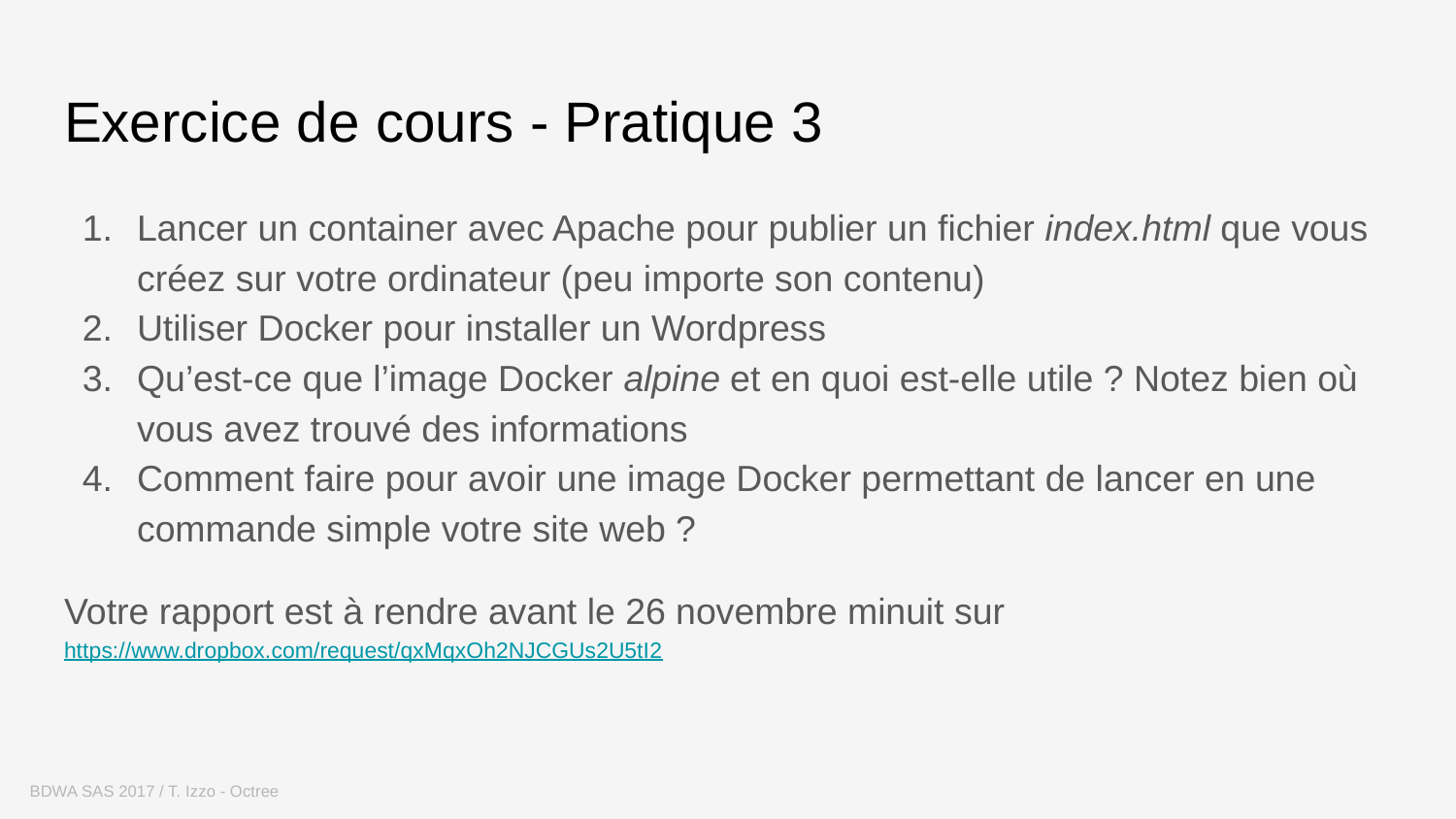

# Exercice de cours - Pratique 3
Lancer un container avec Apache pour publier un fichier index.html que vous créez sur votre ordinateur (peu importe son contenu)
Utiliser Docker pour installer un Wordpress
Qu’est-ce que l’image Docker alpine et en quoi est-elle utile ? Notez bien où vous avez trouvé des informations
Comment faire pour avoir une image Docker permettant de lancer en une commande simple votre site web ?
Votre rapport est à rendre avant le 26 novembre minuit sur https://www.dropbox.com/request/qxMqxOh2NJCGUs2U5tI2